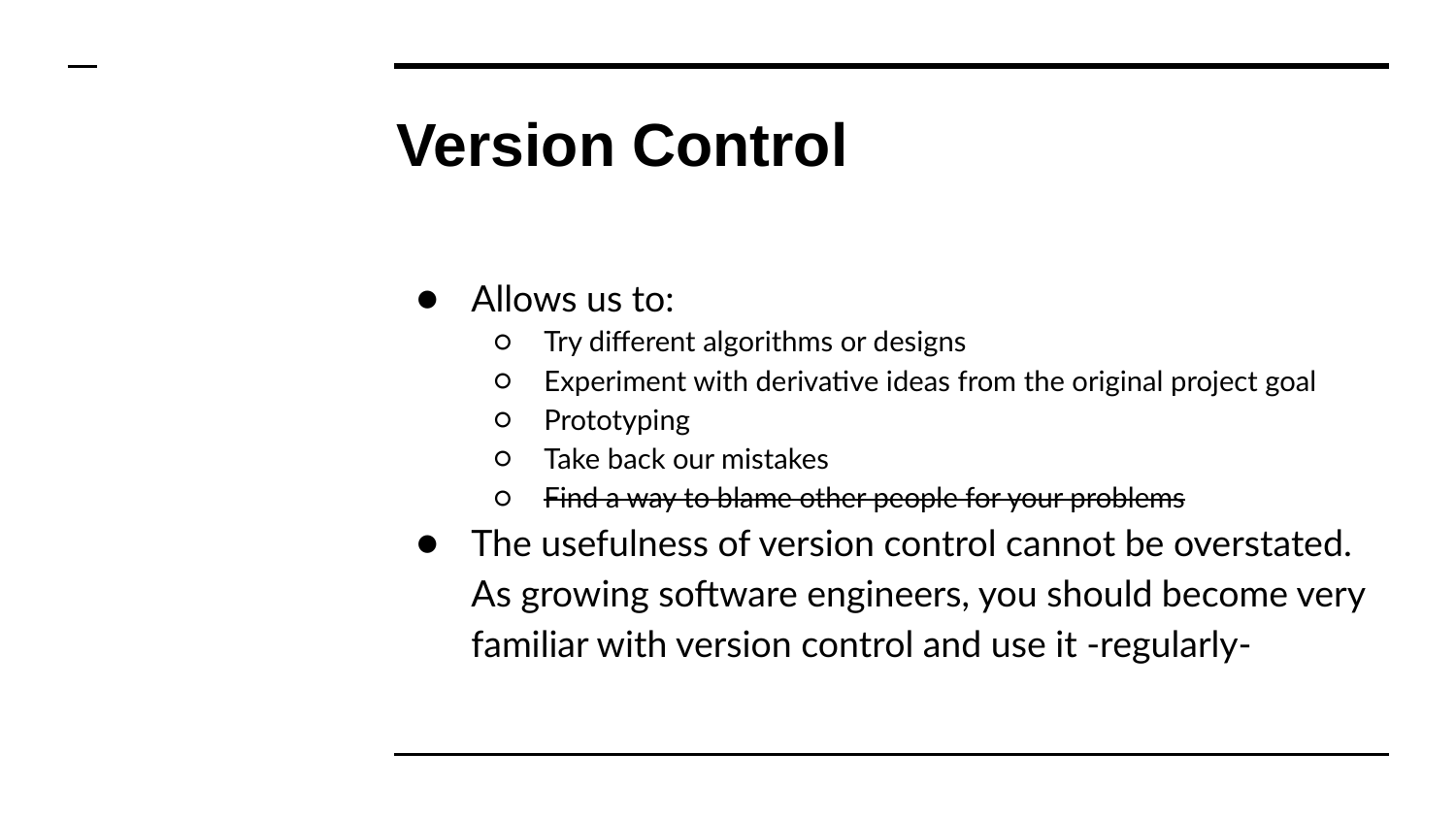

# Version Control
Allows us to:
Try different algorithms or designs
Experiment with derivative ideas from the original project goal
Prototyping
Take back our mistakes
Find a way to blame other people for your problems
The usefulness of version control cannot be overstated. As growing software engineers, you should become very familiar with version control and use it -regularly-